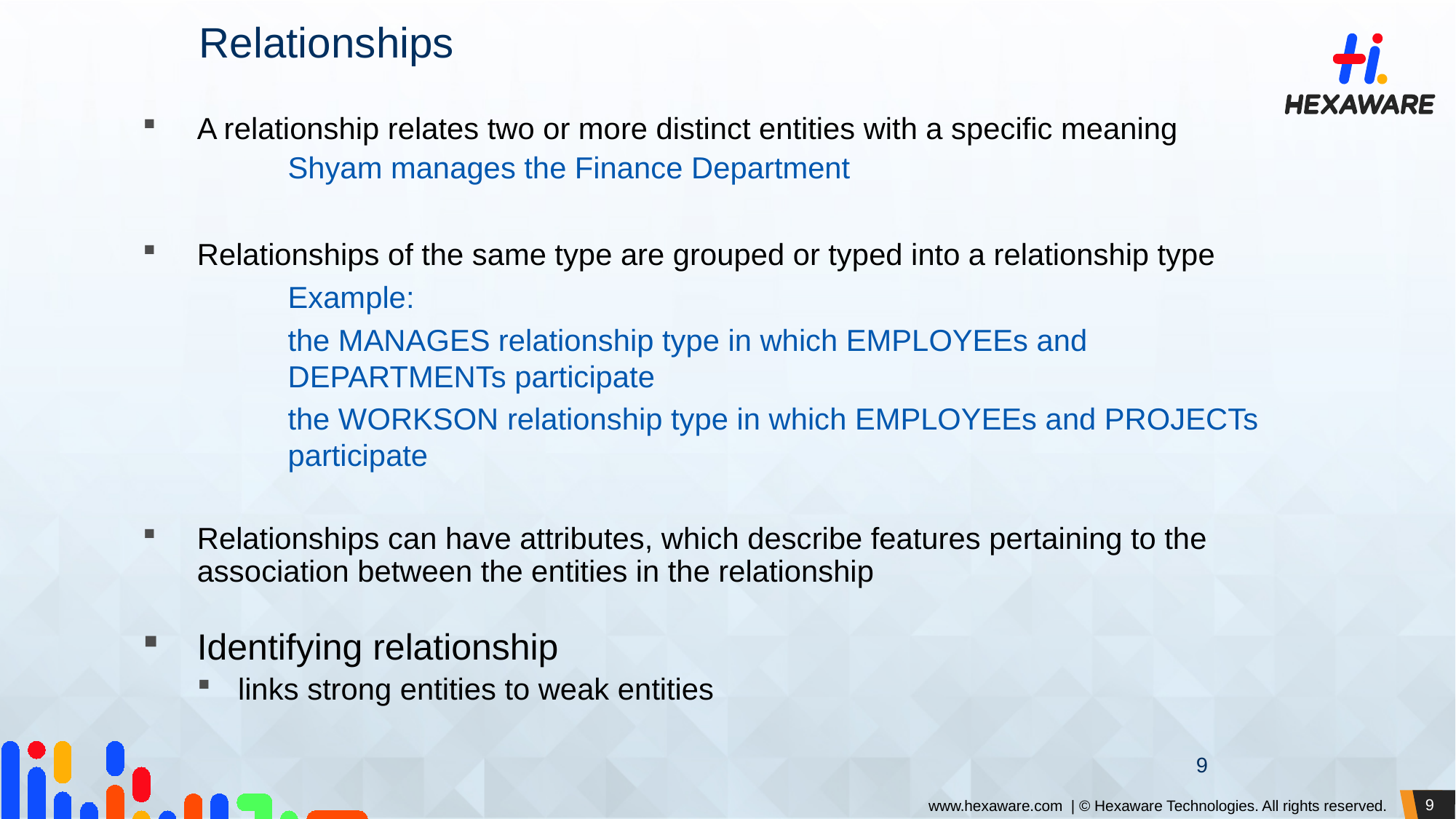

Relationships
A relationship relates two or more distinct entities with a specific meaning
Shyam manages the Finance Department

Relationships of the same type are grouped or typed into a relationship type
Example:
the MANAGES relationship type in which EMPLOYEEs and DEPARTMENTs participate
the WORKSON relationship type in which EMPLOYEEs and PROJECTs participate

Relationships can have attributes, which describe features pertaining to the association between the entities in the relationship

Identifying relationship
links strong entities to weak entities

9